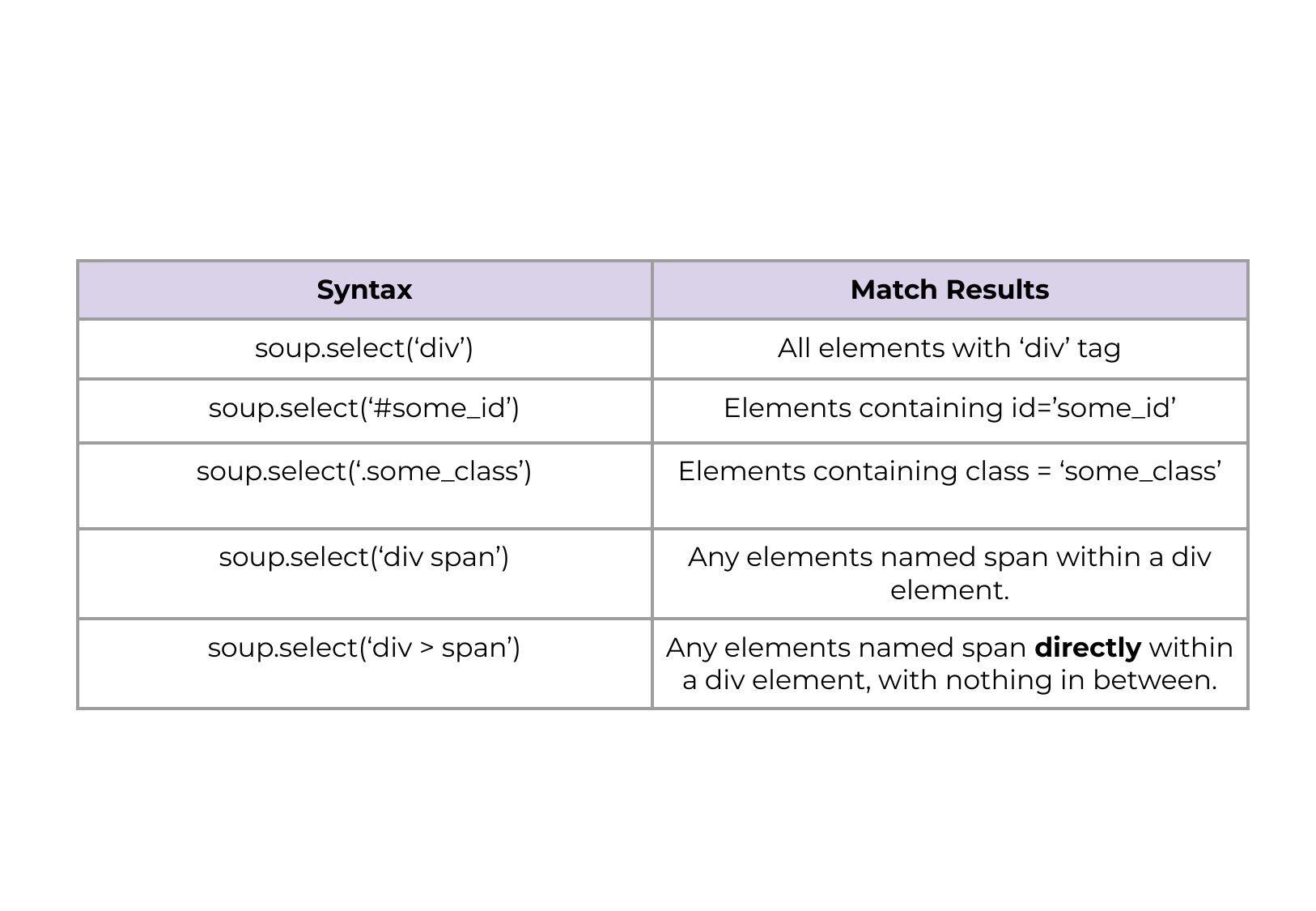

| Syntax | Match Results |
| --- | --- |
| soup.select(‘div’) | All elements with ‘div’ tag |
| soup.select(‘#some\_id’) | Elements containing id=’some\_id’ |
| soup.select(‘.some\_class’) | Elements containing class = ‘some\_class’ |
| soup.select(‘div span’) | Any elements named span within a div element. |
| soup.select(‘div > span’) | Any elements named span directly within a div element, with nothing in between. |